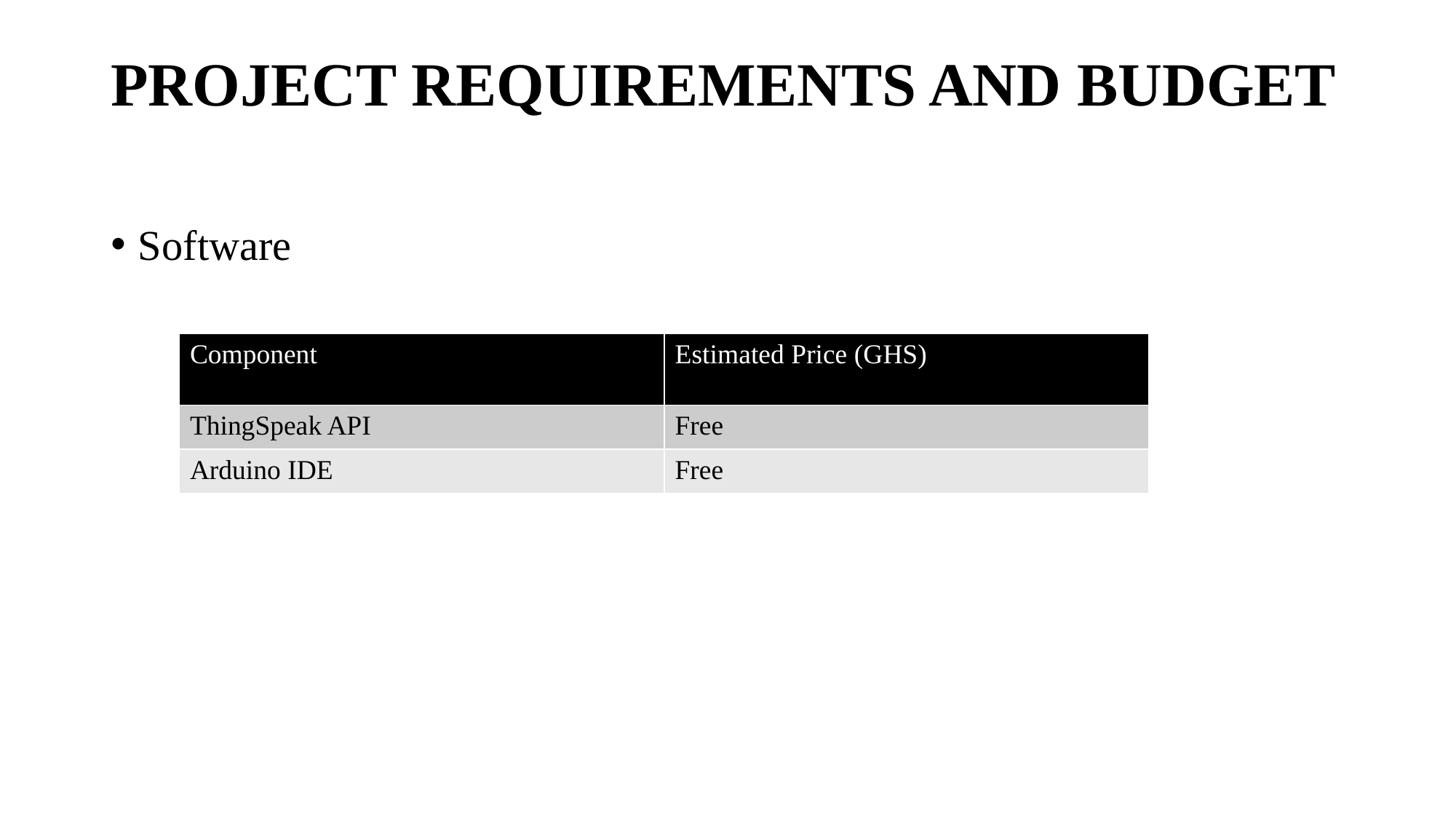

# PROJECT REQUIREMENTS AND BUDGET
Software

| Component | Estimated Price (GHS) |
| --- | --- |
| ThingSpeak API | Free |
| Arduino IDE | Free |